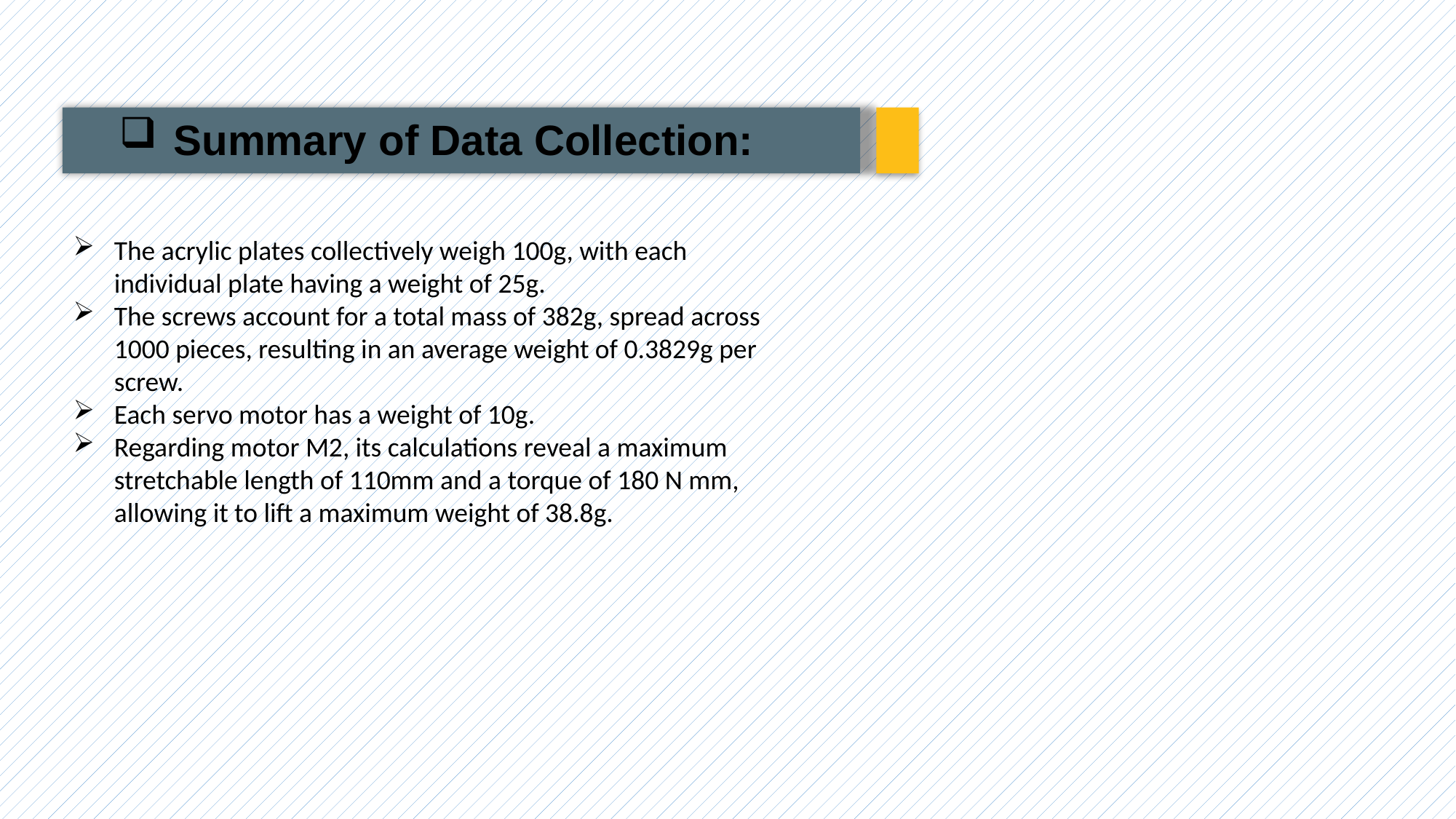

Summary of Data Collection:
The acrylic plates collectively weigh 100g, with each individual plate having a weight of 25g.
The screws account for a total mass of 382g, spread across 1000 pieces, resulting in an average weight of 0.3829g per screw.
Each servo motor has a weight of 10g.
Regarding motor M2, its calculations reveal a maximum stretchable length of 110mm and a torque of 180 N mm, allowing it to lift a maximum weight of 38.8g.